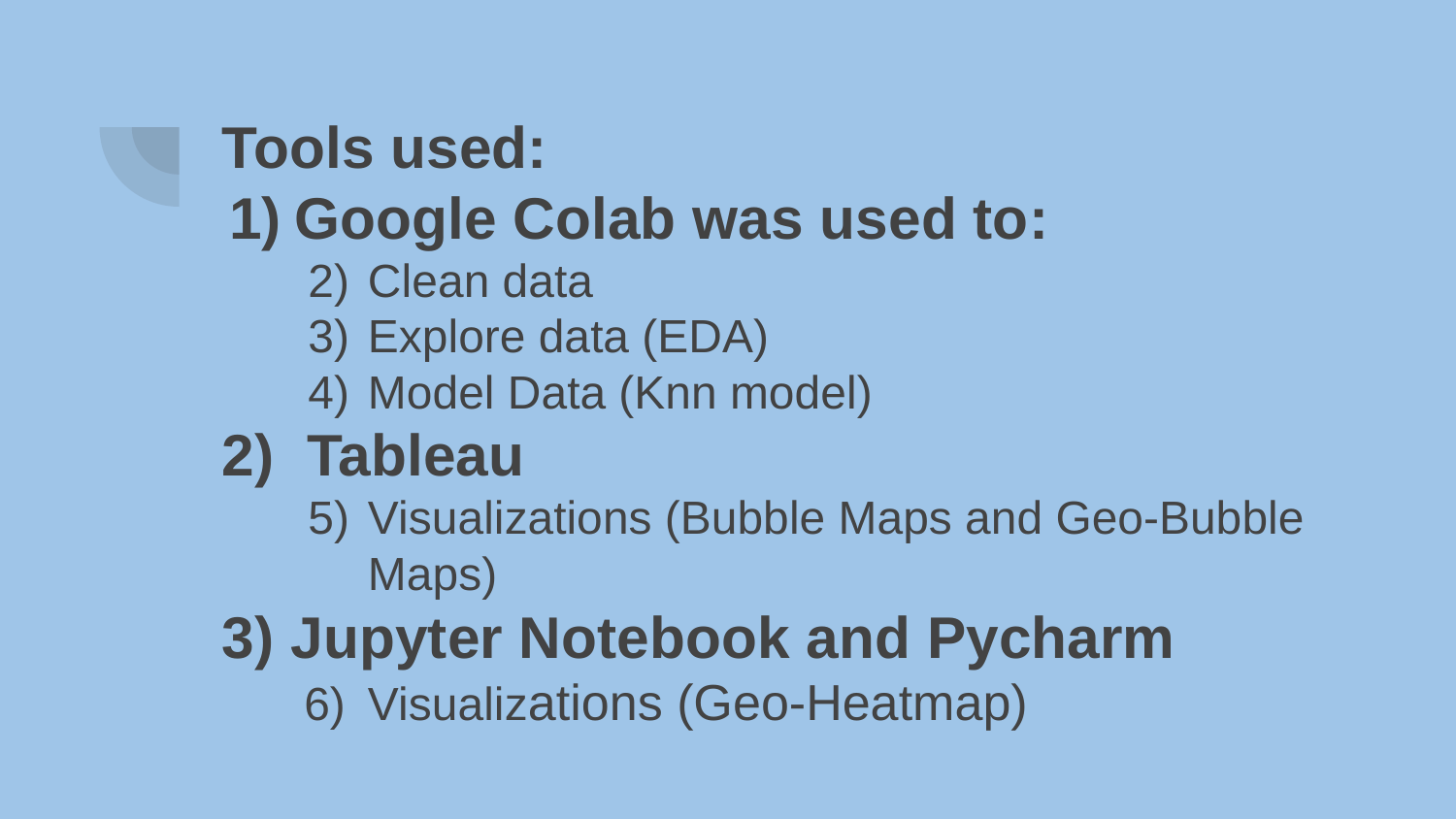

# Tools used:
Google Colab was used to:
Clean data
Explore data (EDA)
Model Data (Knn model)
2)  Tableau
Visualizations (Bubble Maps and Geo-Bubble Maps)
3) Jupyter Notebook and Pycharm
Visualizations (Geo-Heatmap)